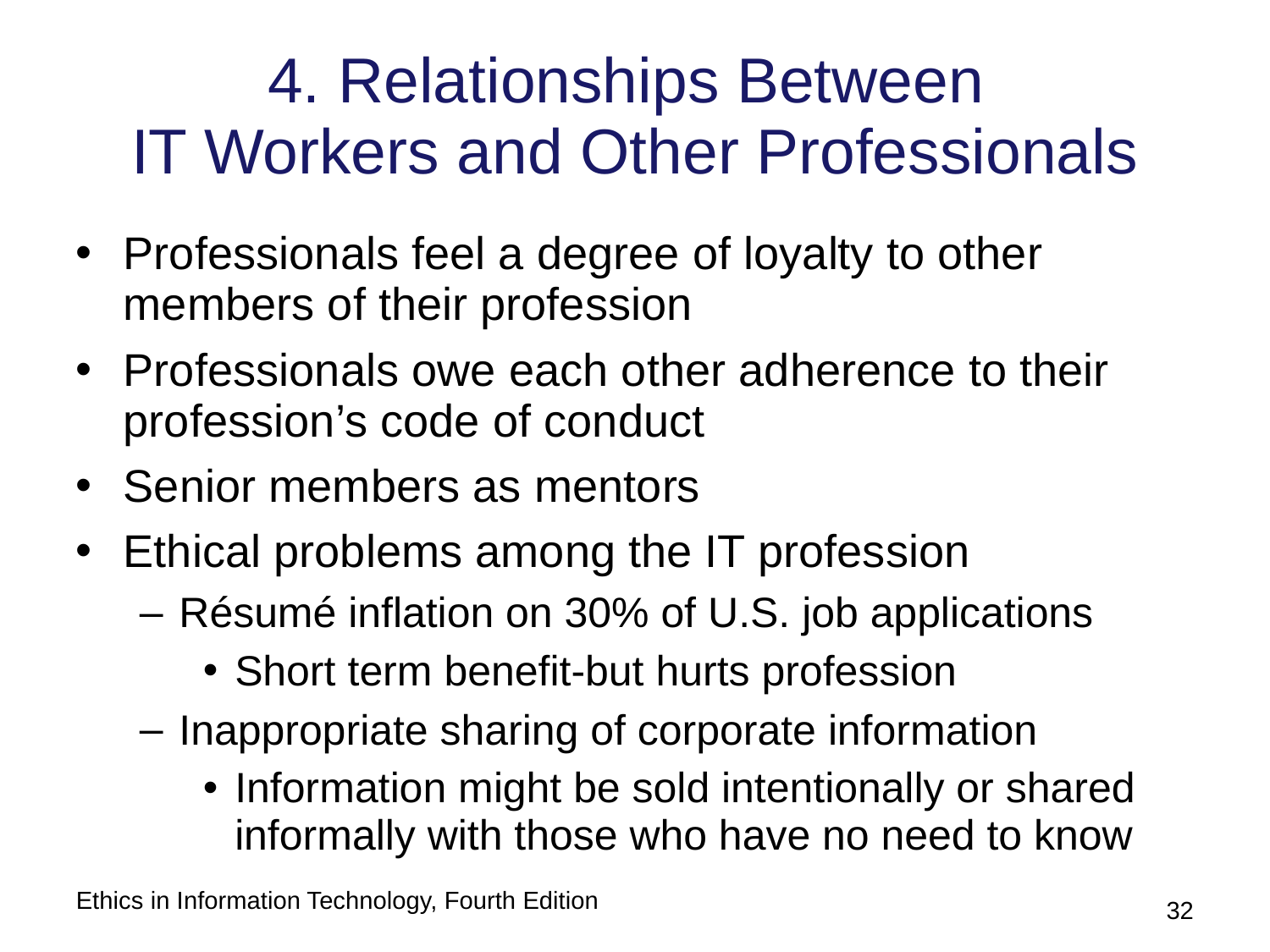

# 4. Relationships Between IT Workers and Other Professionals
Professionals feel a degree of loyalty to other members of their profession
Professionals owe each other adherence to their profession’s code of conduct
Senior members as mentors
Ethical problems among the IT profession
Résumé inflation on 30% of U.S. job applications
Short term benefit-but hurts profession
Inappropriate sharing of corporate information
Information might be sold intentionally or shared informally with those who have no need to know
Ethics in Information Technology, Fourth Edition
32